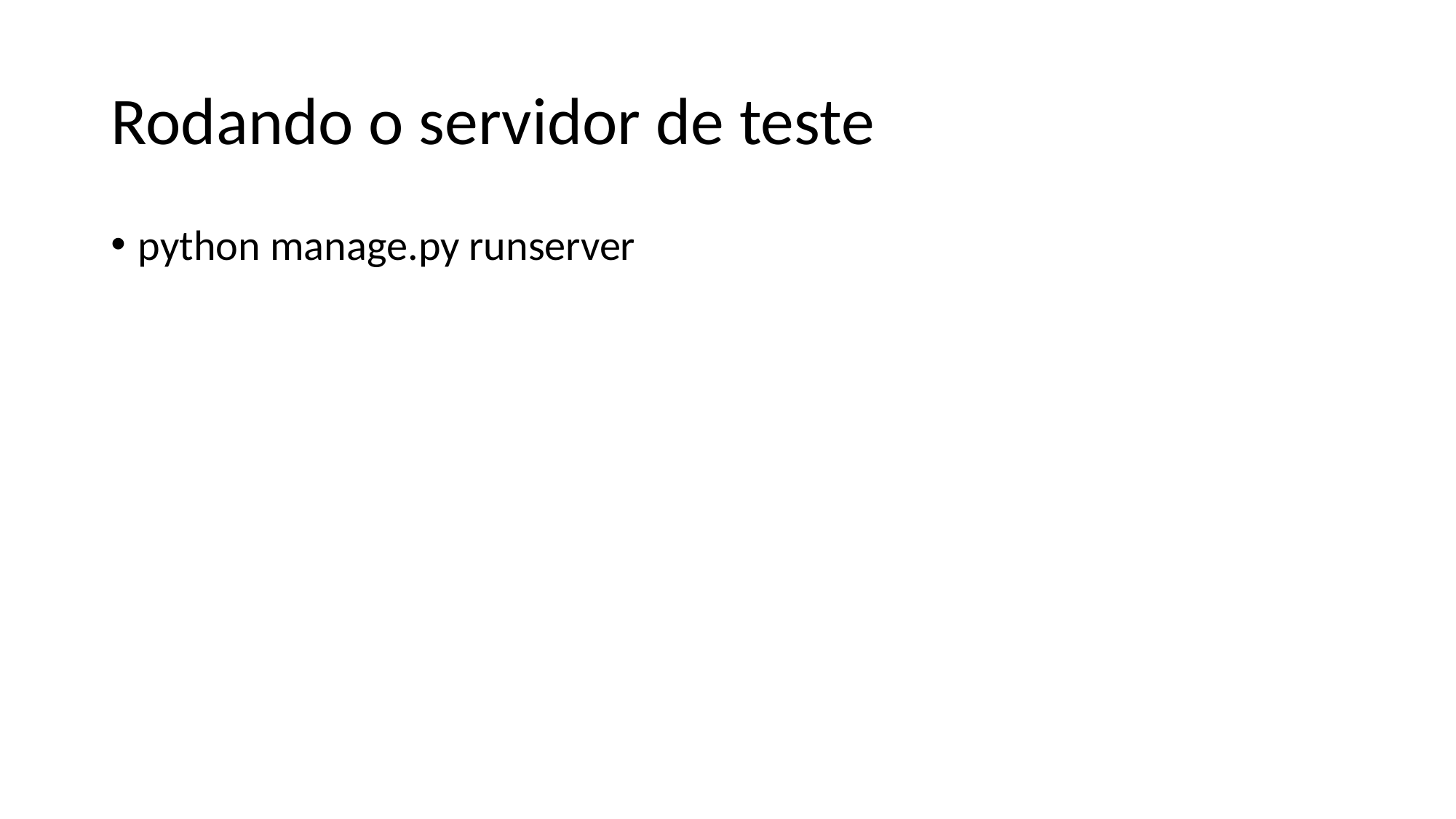

# Rodando o servidor de teste
python manage.py runserver